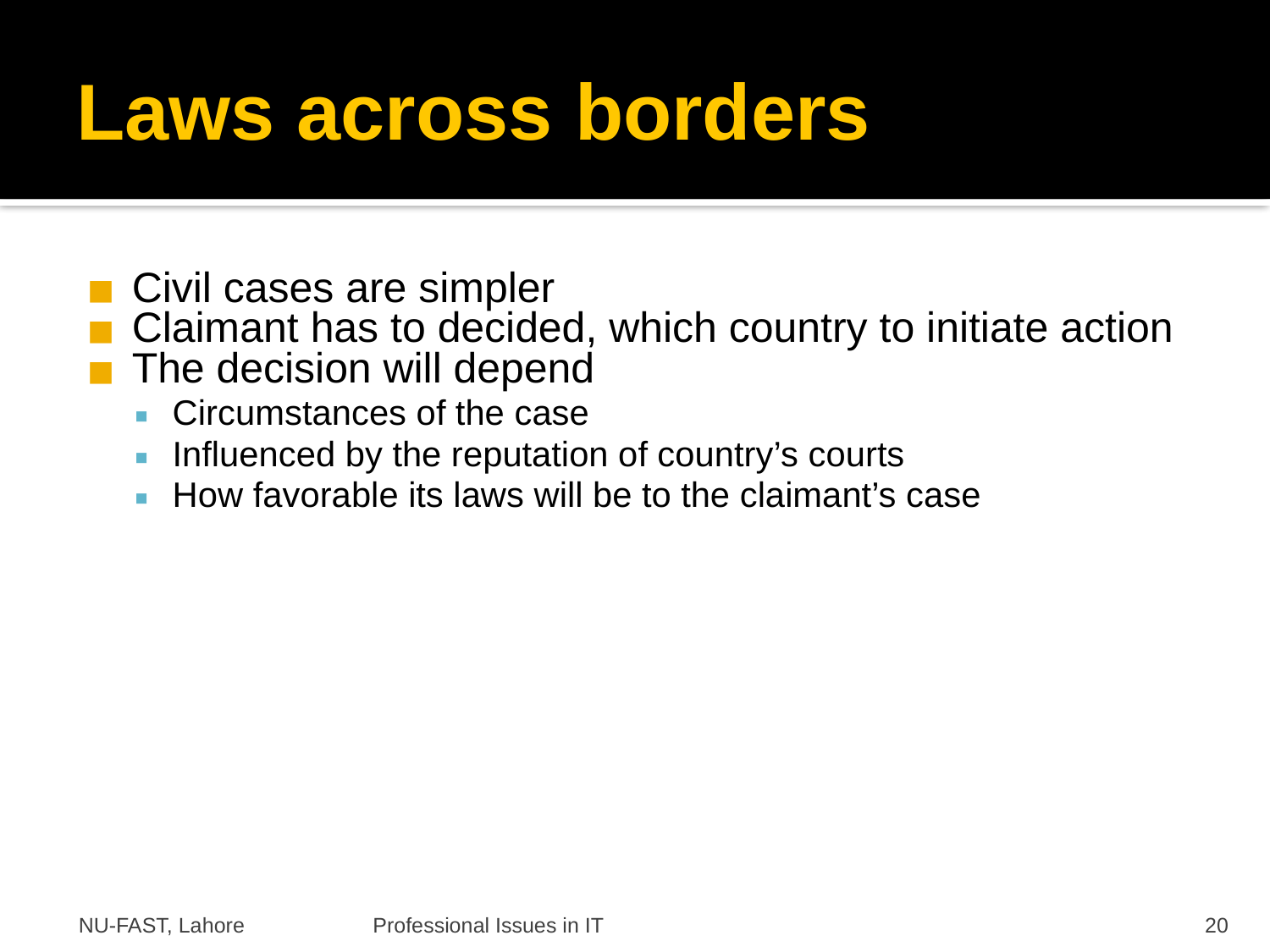

Laws across borders
Civil cases are simpler
Claimant has to decided, which country to initiate action
The decision will depend
Circumstances of the case
Influenced by the reputation of country’s courts
How favorable its laws will be to the claimant’s case

NU-FAST, Lahore
Professional Issues in IT
20